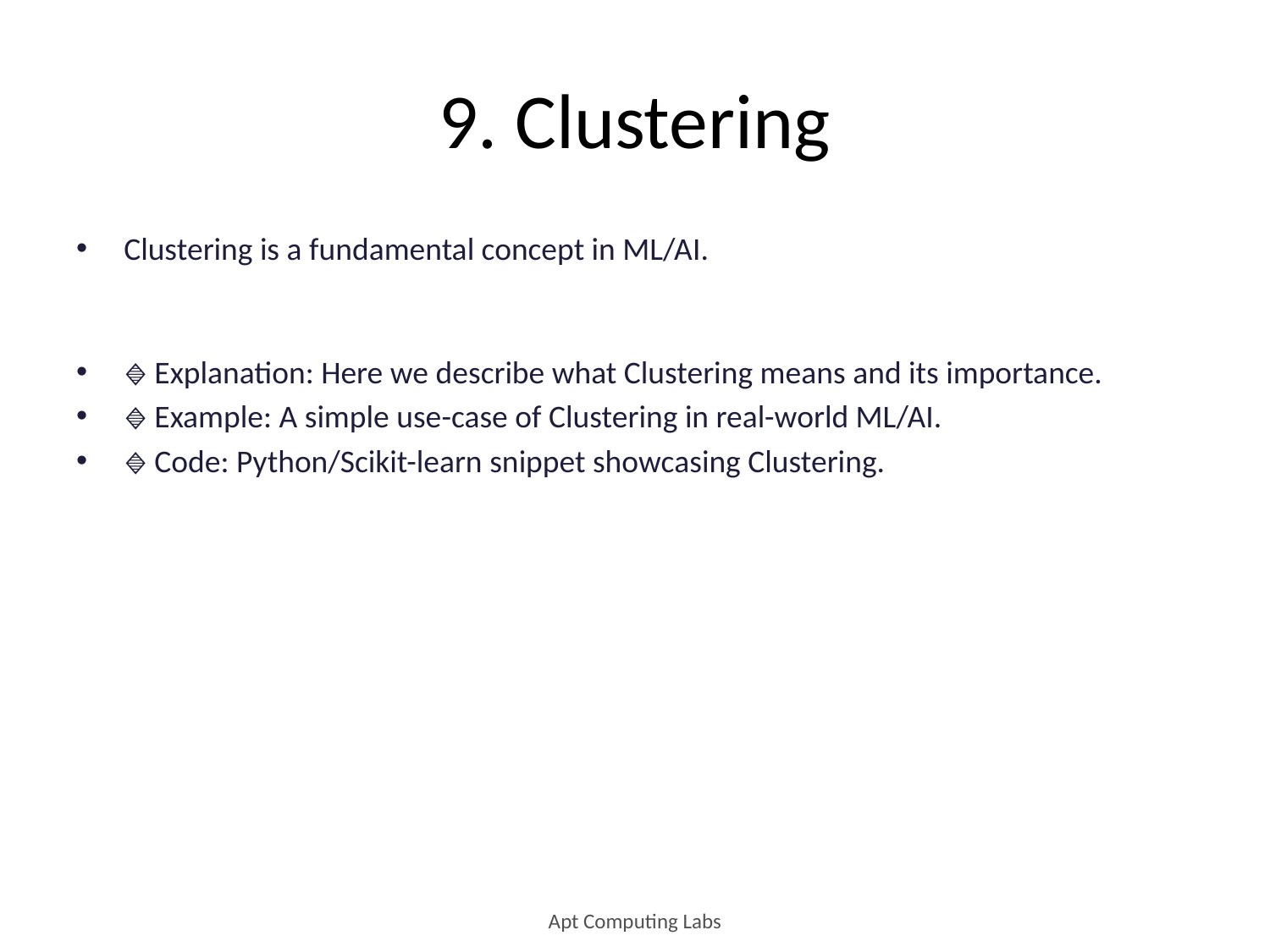

# 9. Clustering
Clustering is a fundamental concept in ML/AI.

🔹 Explanation: Here we describe what Clustering means and its importance.
🔹 Example: A simple use-case of Clustering in real-world ML/AI.
🔹 Code: Python/Scikit-learn snippet showcasing Clustering.

Apt Computing Labs